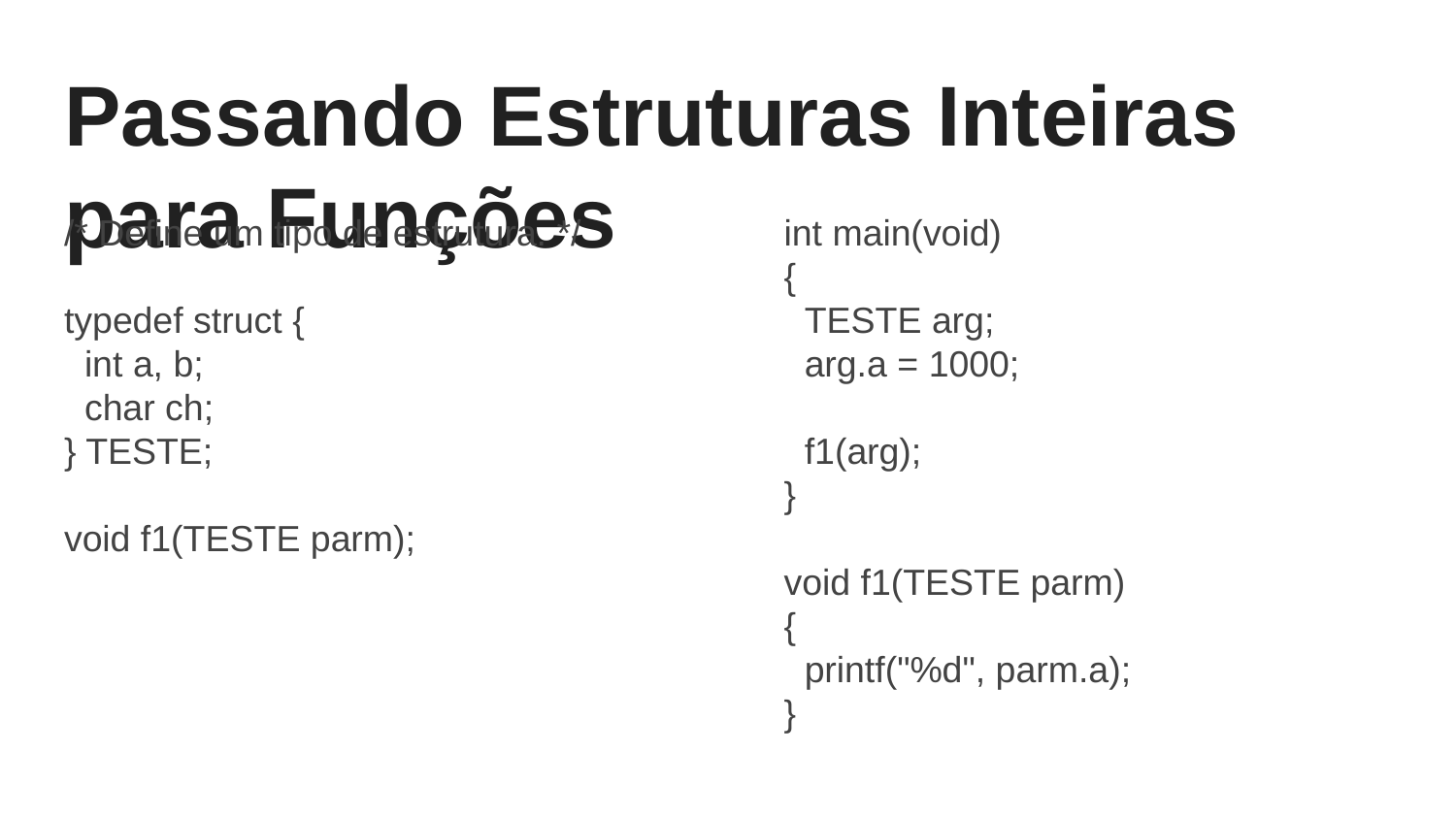

# Passando Estruturas Inteiras para Funções
/* Define um tipo de estrutura. */

typedef struct {
  int a, b;
  char ch;
} TESTE;

void f1(TESTE parm);

int main(void)
{
  TESTE arg;
  arg.a = 1000;

  f1(arg);
}

void f1(TESTE parm)
{
  printf("%d", parm.a);
}